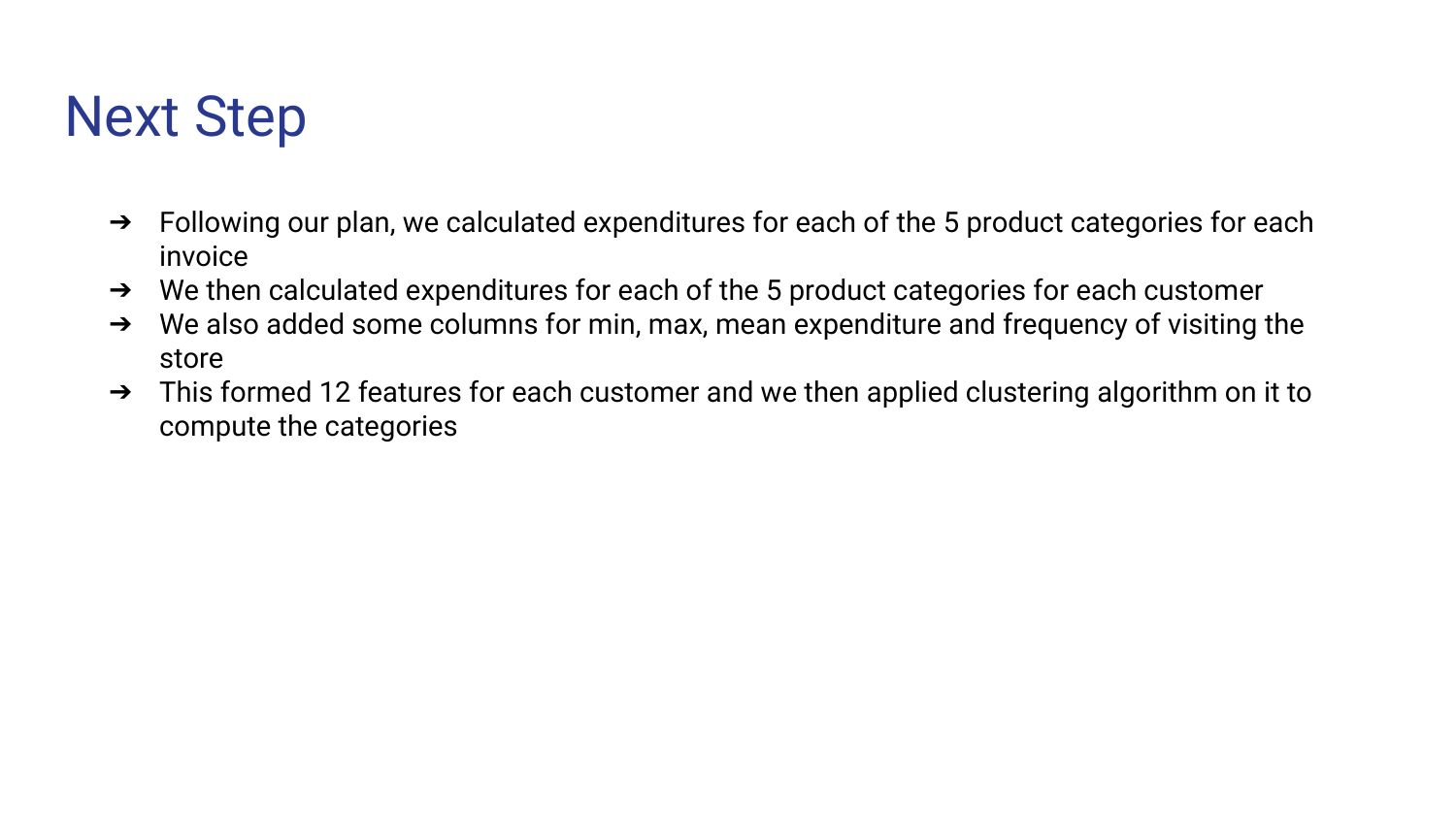

# Next Step
Following our plan, we calculated expenditures for each of the 5 product categories for each invoice
We then calculated expenditures for each of the 5 product categories for each customer
We also added some columns for min, max, mean expenditure and frequency of visiting the store
This formed 12 features for each customer and we then applied clustering algorithm on it to compute the categories